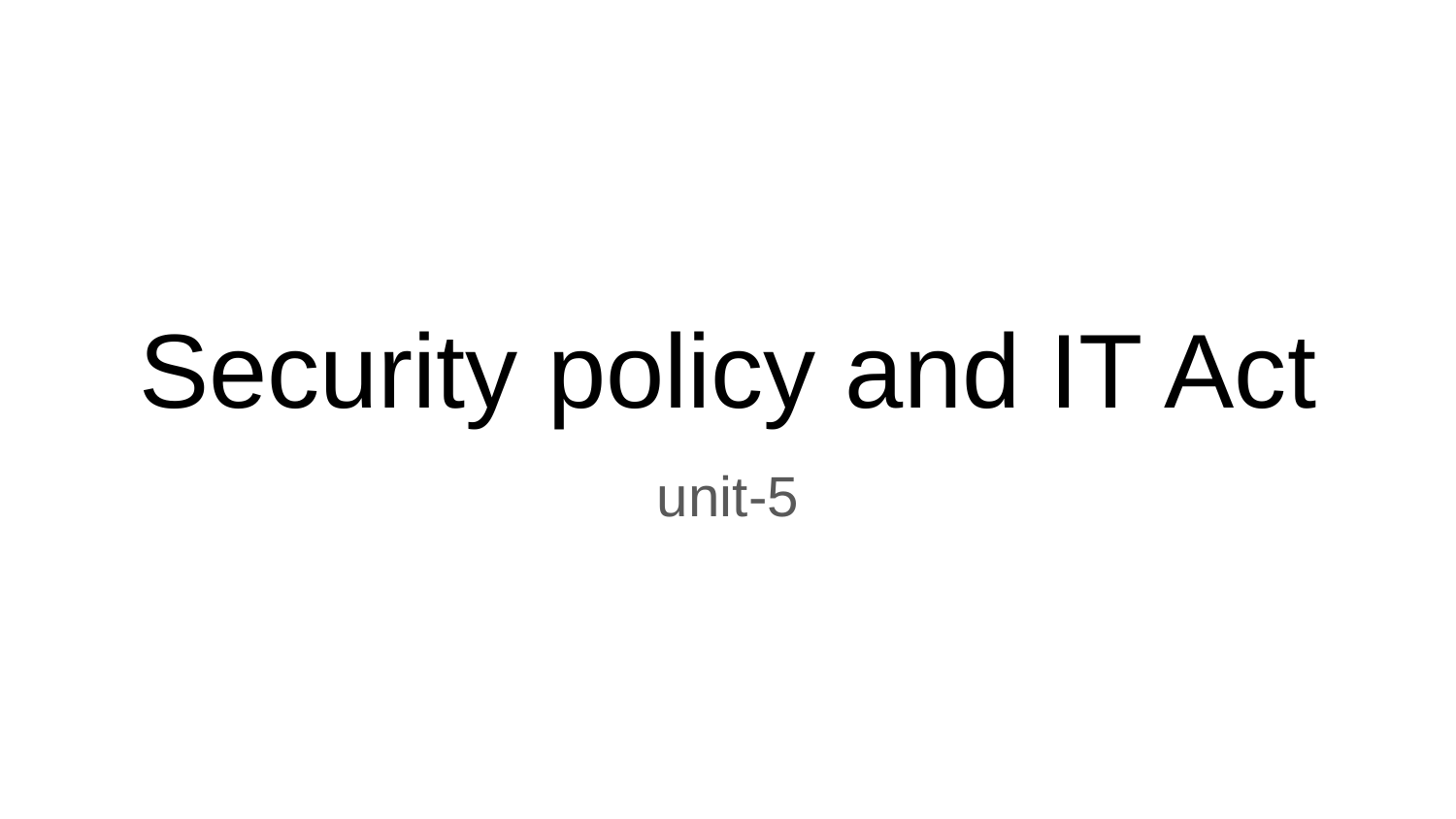

# Security policy and IT Act
unit-5